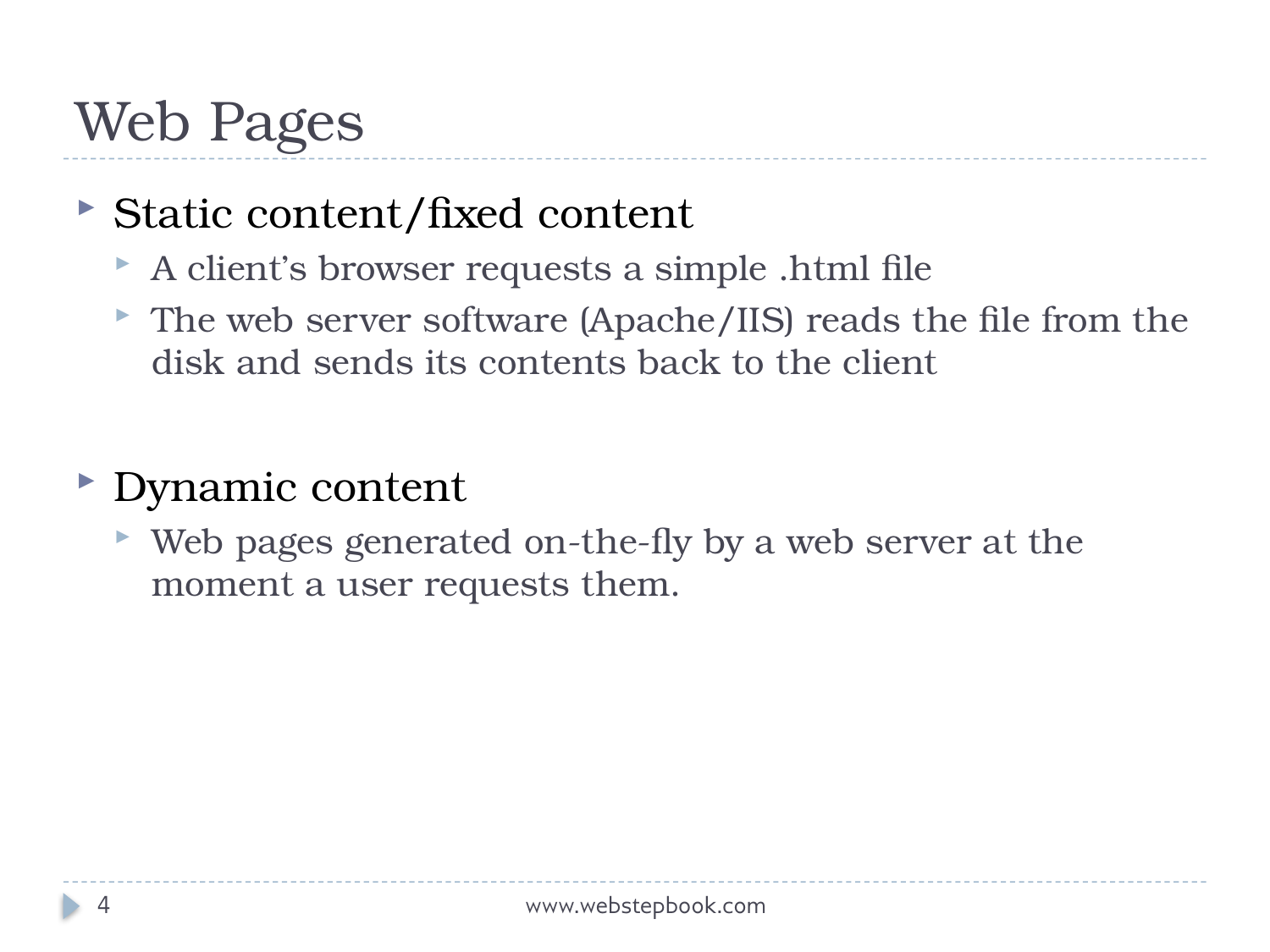

# Web Pages
Static content/fixed content
A client’s browser requests a simple .html file
The web server software (Apache/IIS) reads the file from the disk and sends its contents back to the client

Dynamic content
Web pages generated on-the-fly by a web server at the moment a user requests them.

4
www.webstepbook.com